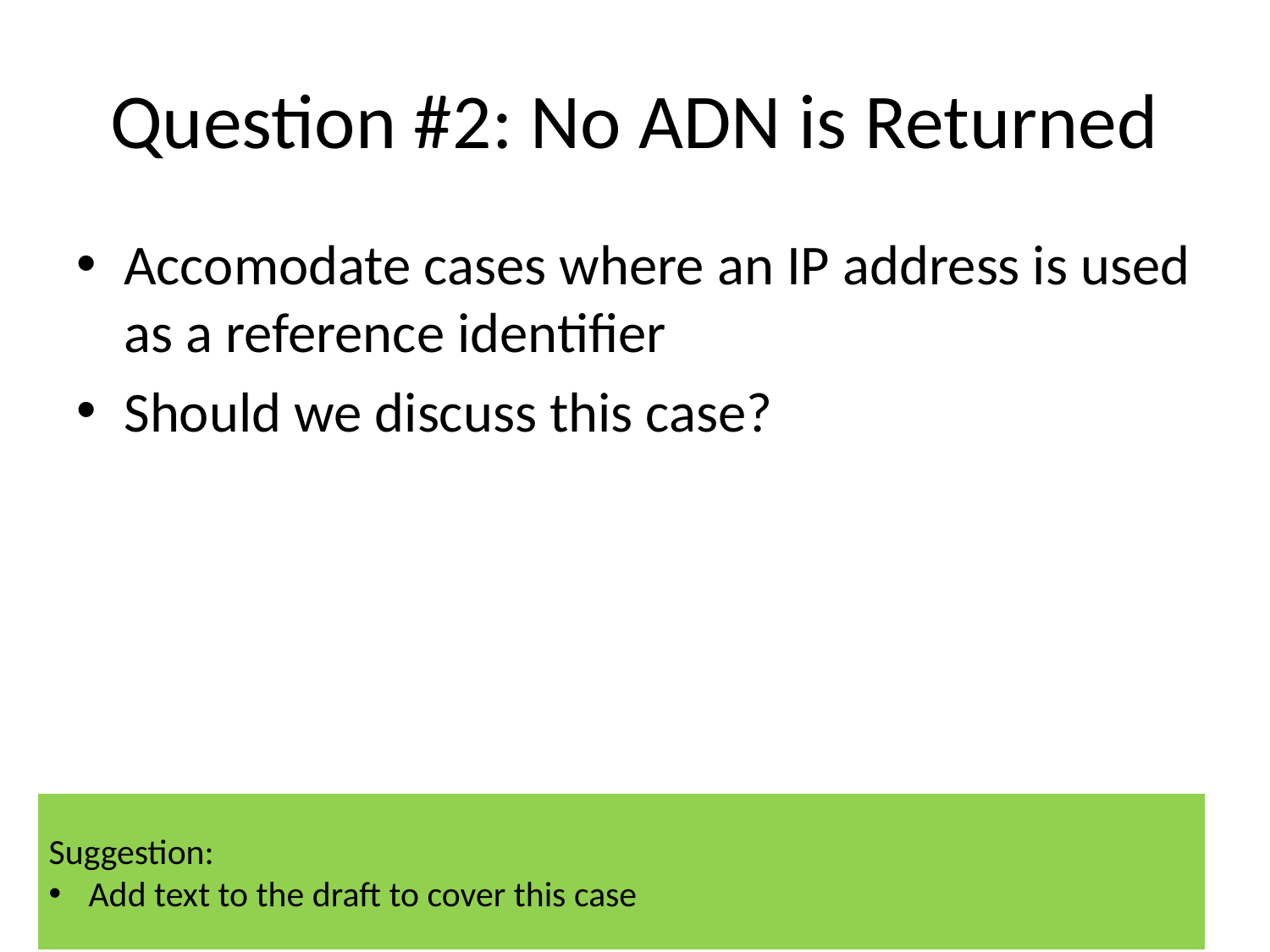

# Question #2: No ADN is Returned
Accomodate cases where an IP address is used as a reference identifier
Should we discuss this case?
Suggestion:
Add text to the draft to cover this case